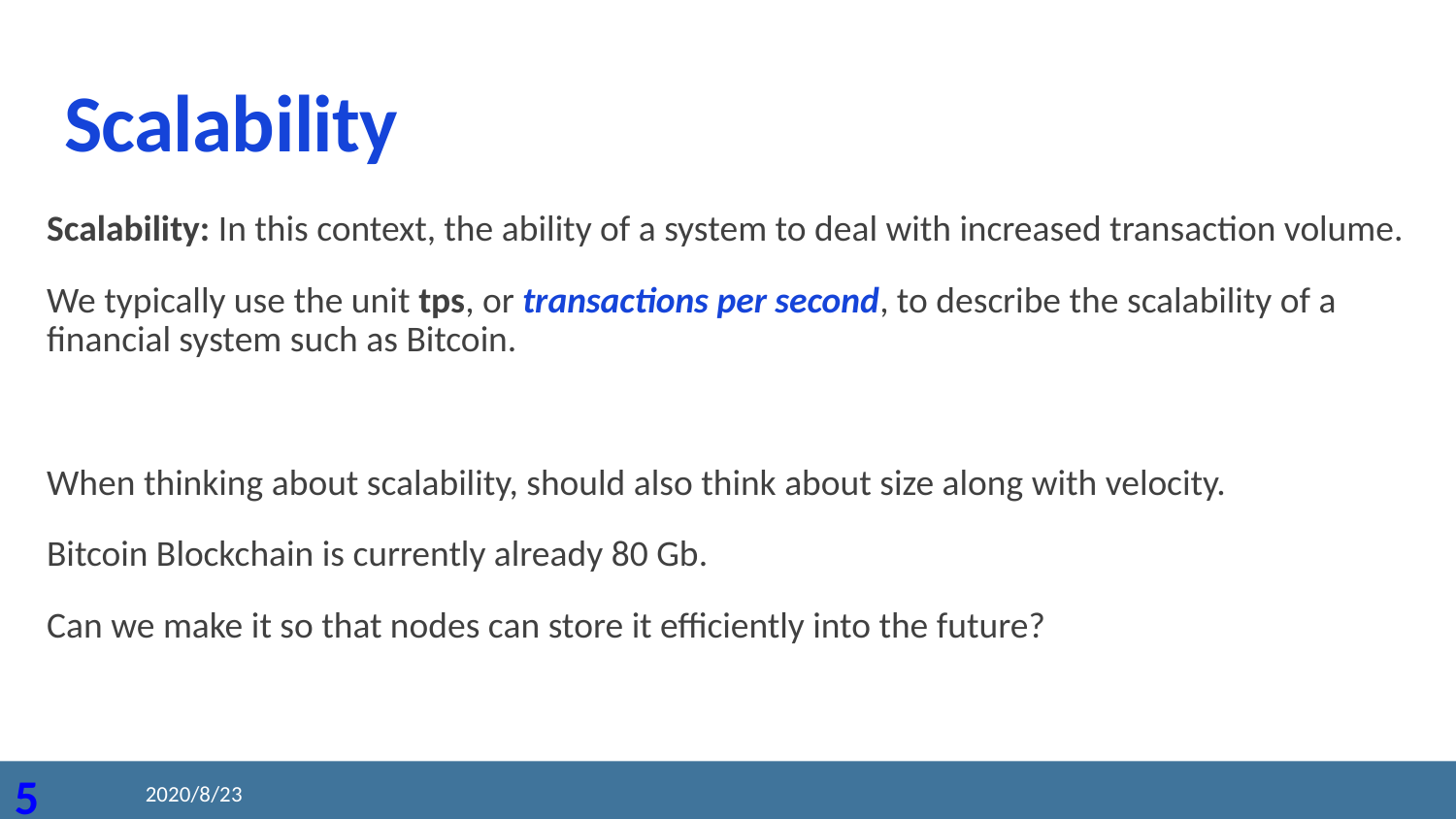

# Scalability
Scalability: In this context, the ability of a system to deal with increased transaction volume.
We typically use the unit tps, or transactions per second, to describe the scalability of a financial system such as Bitcoin.

When thinking about scalability, should also think about size along with velocity.
Bitcoin Blockchain is currently already 80 Gb.
Can we make it so that nodes can store it efficiently into the future?

2020/8/23